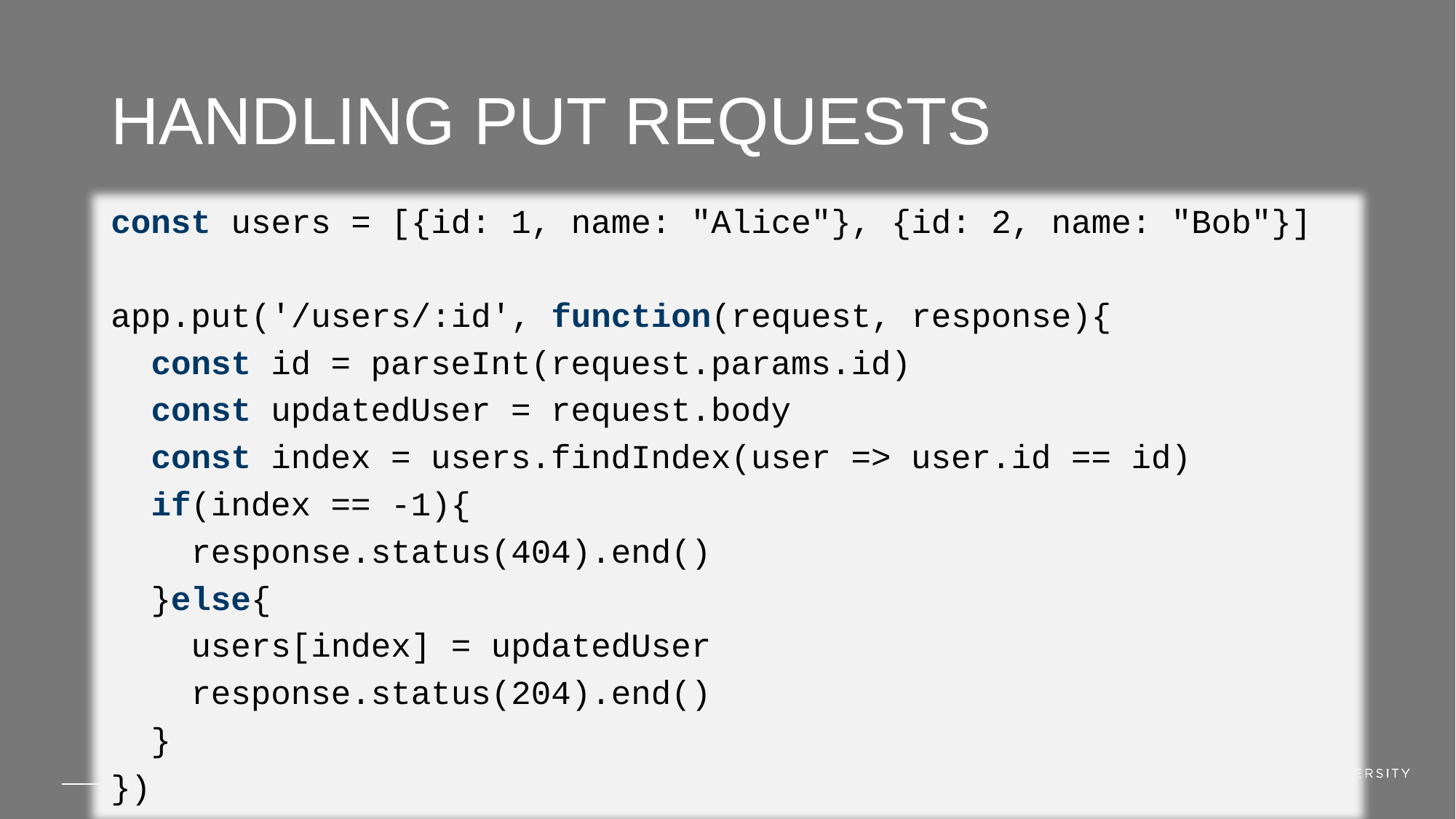

# Handling PUT requests
const users = [{id: 1, name: "Alice"}, {id: 2, name: "Bob"}]

app.put('/users/:id', function(request, response){
  const id = parseInt(request.params.id)
  const updatedUser = request.body
  const index = users.findIndex(user => user.id == id)
  if(index == -1){
    response.status(404).end()
  }else{
    users[index] = updatedUser
    response.status(204).end()
  }
})